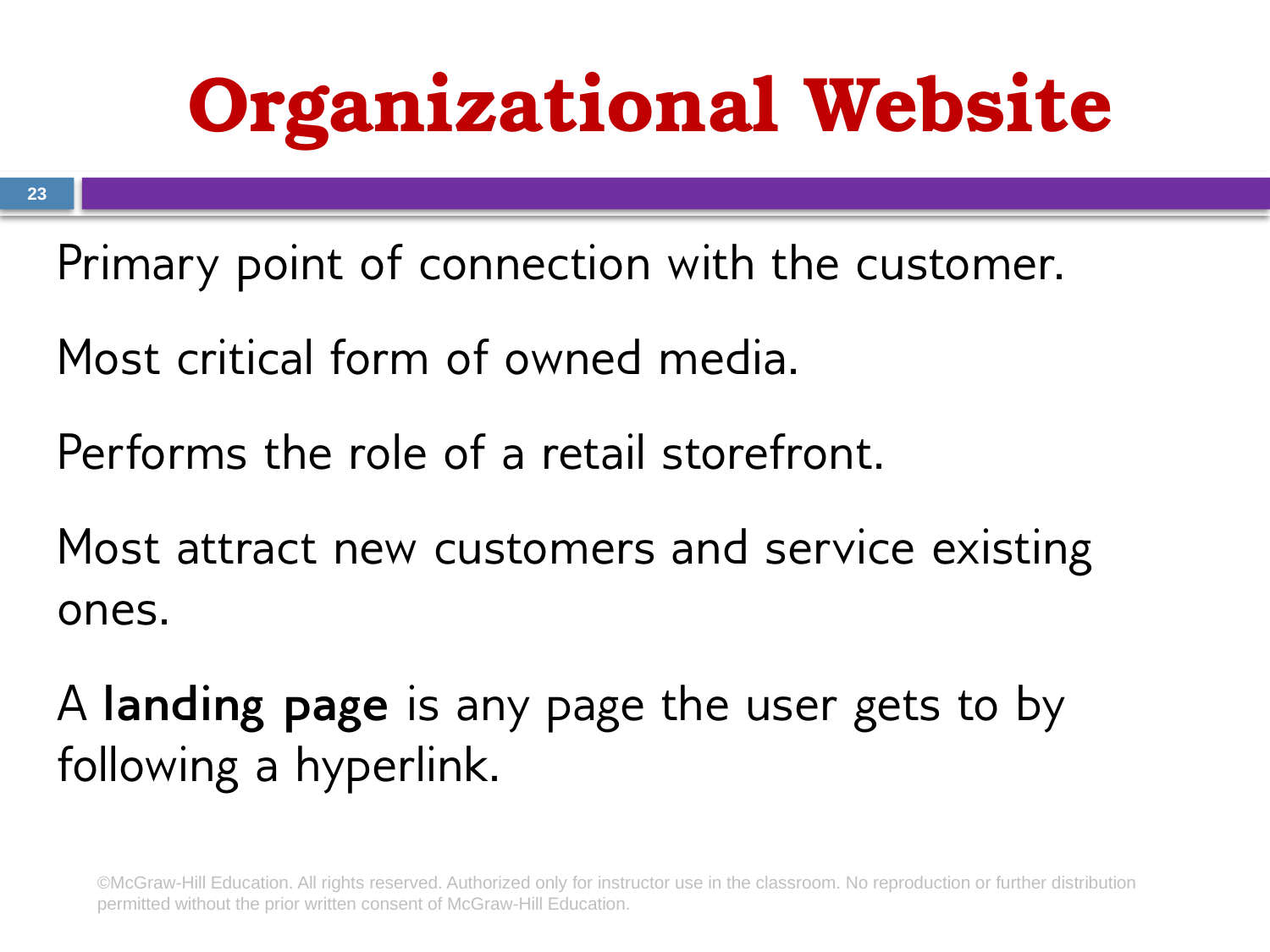

# Organizational Website
23
Primary point of connection with the customer.
Most critical form of owned media.
Performs the role of a retail storefront.
Most attract new customers and service existing ones.
A landing page is any page the user gets to by following a hyperlink.
©McGraw-Hill Education. All rights reserved. Authorized only for instructor use in the classroom. No reproduction or further distribution permitted without the prior written consent of McGraw-Hill Education.